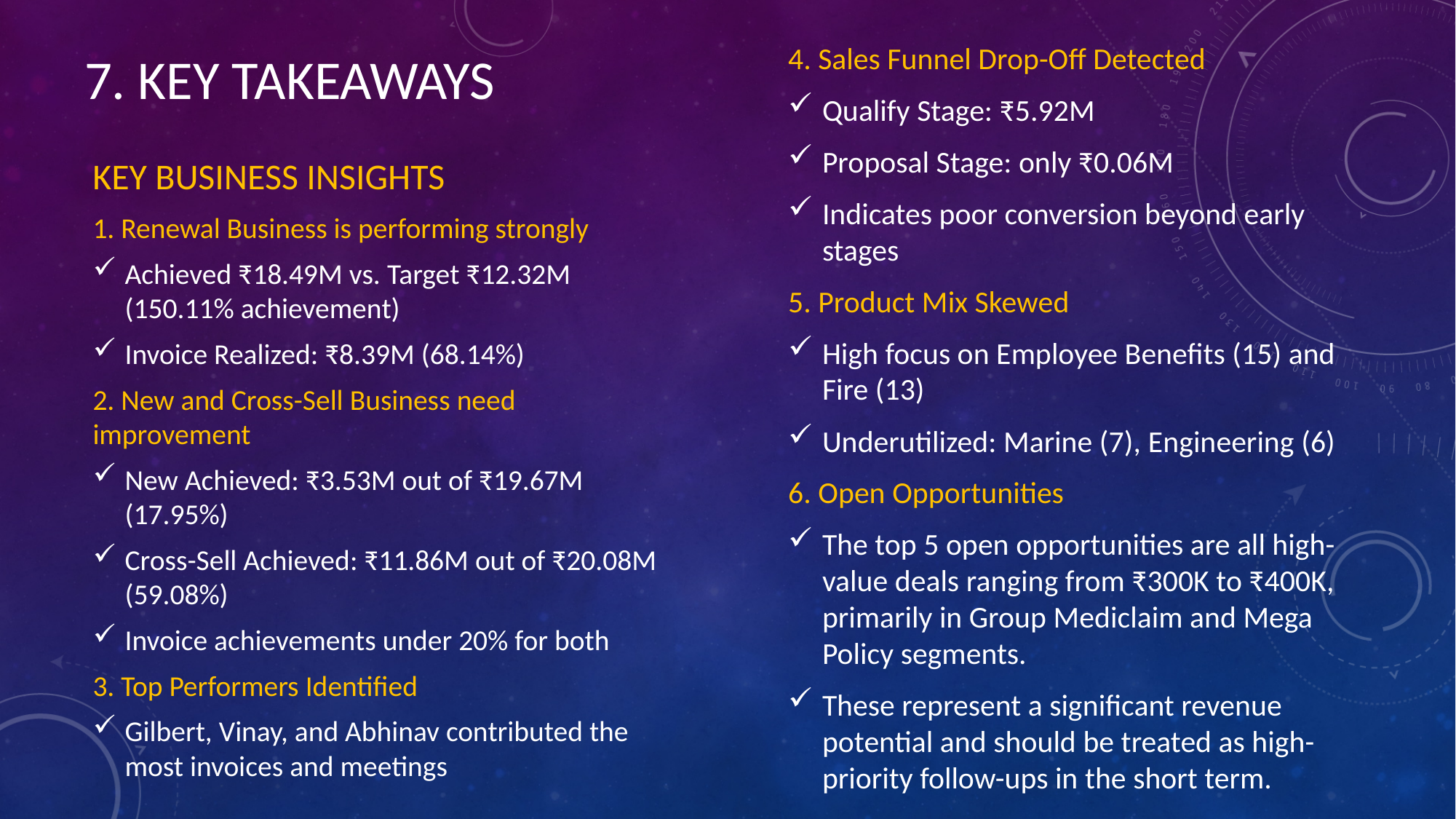

# 7. Key Takeaways
KEY BUSINESS INSIGHTS
4. Sales Funnel Drop-Off Detected
Qualify Stage: ₹5.92M
Proposal Stage: only ₹0.06M
Indicates poor conversion beyond early stages
5. Product Mix Skewed
High focus on Employee Benefits (15) and Fire (13)
Underutilized: Marine (7), Engineering (6)
6. Open Opportunities
The top 5 open opportunities are all high-value deals ranging from ₹300K to ₹400K, primarily in Group Mediclaim and Mega Policy segments.
These represent a significant revenue potential and should be treated as high-priority follow-ups in the short term.

1. Renewal Business is performing strongly
Achieved ₹18.49M vs. Target ₹12.32M (150.11% achievement)
Invoice Realized: ₹8.39M (68.14%)
2. New and Cross-Sell Business need improvement
New Achieved: ₹3.53M out of ₹19.67M (17.95%)
Cross-Sell Achieved: ₹11.86M out of ₹20.08M (59.08%)
Invoice achievements under 20% for both
3. Top Performers Identified
Gilbert, Vinay, and Abhinav contributed the most invoices and meetings